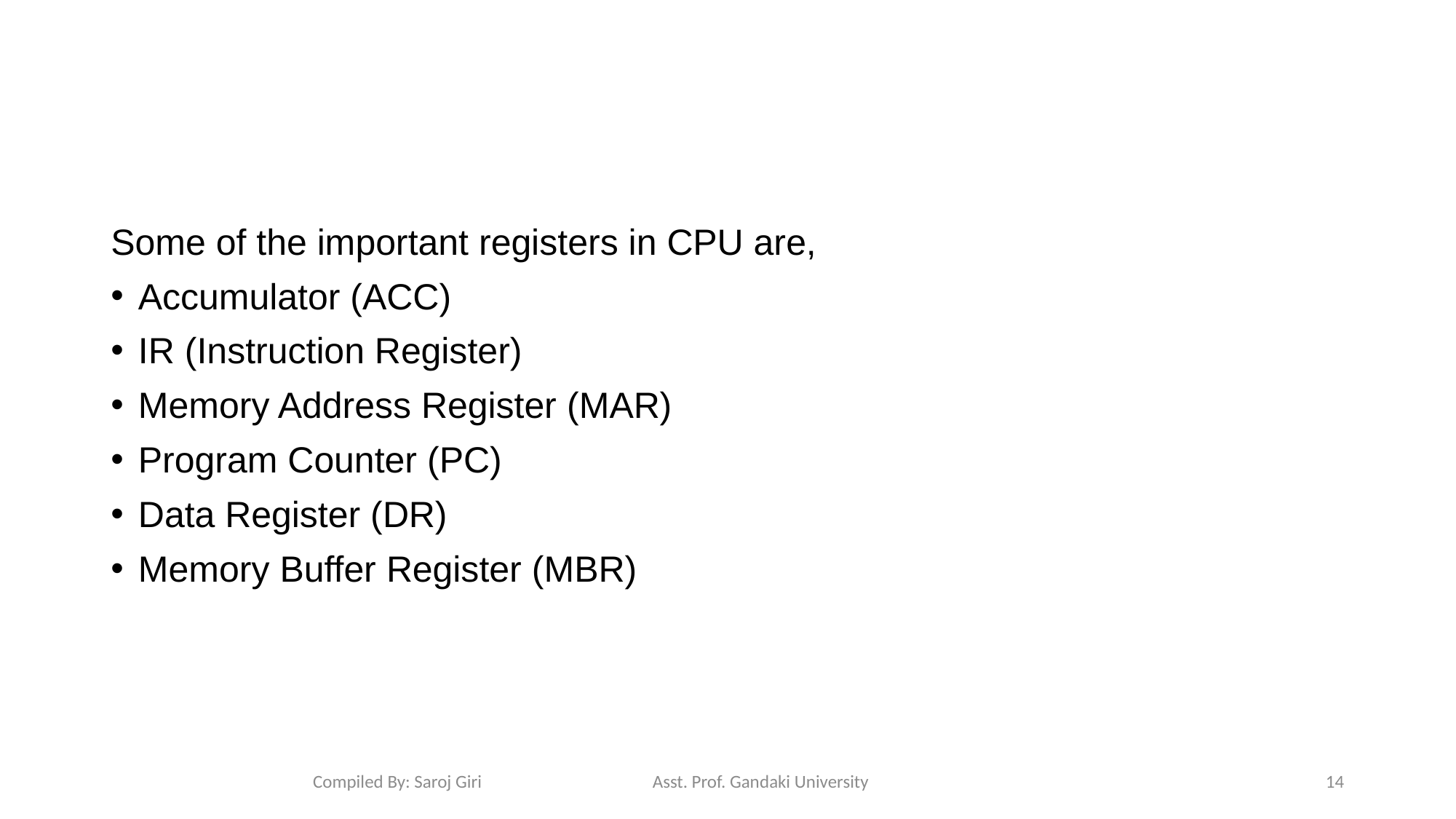

#
Some of the important registers in CPU are,
Accumulator (ACC)
IR (Instruction Register)
Memory Address Register (MAR)
Program Counter (PC)
Data Register (DR)
Memory Buffer Register (MBR)

Compiled By: Saroj Giri                                         Asst. Prof. Gandaki University
14